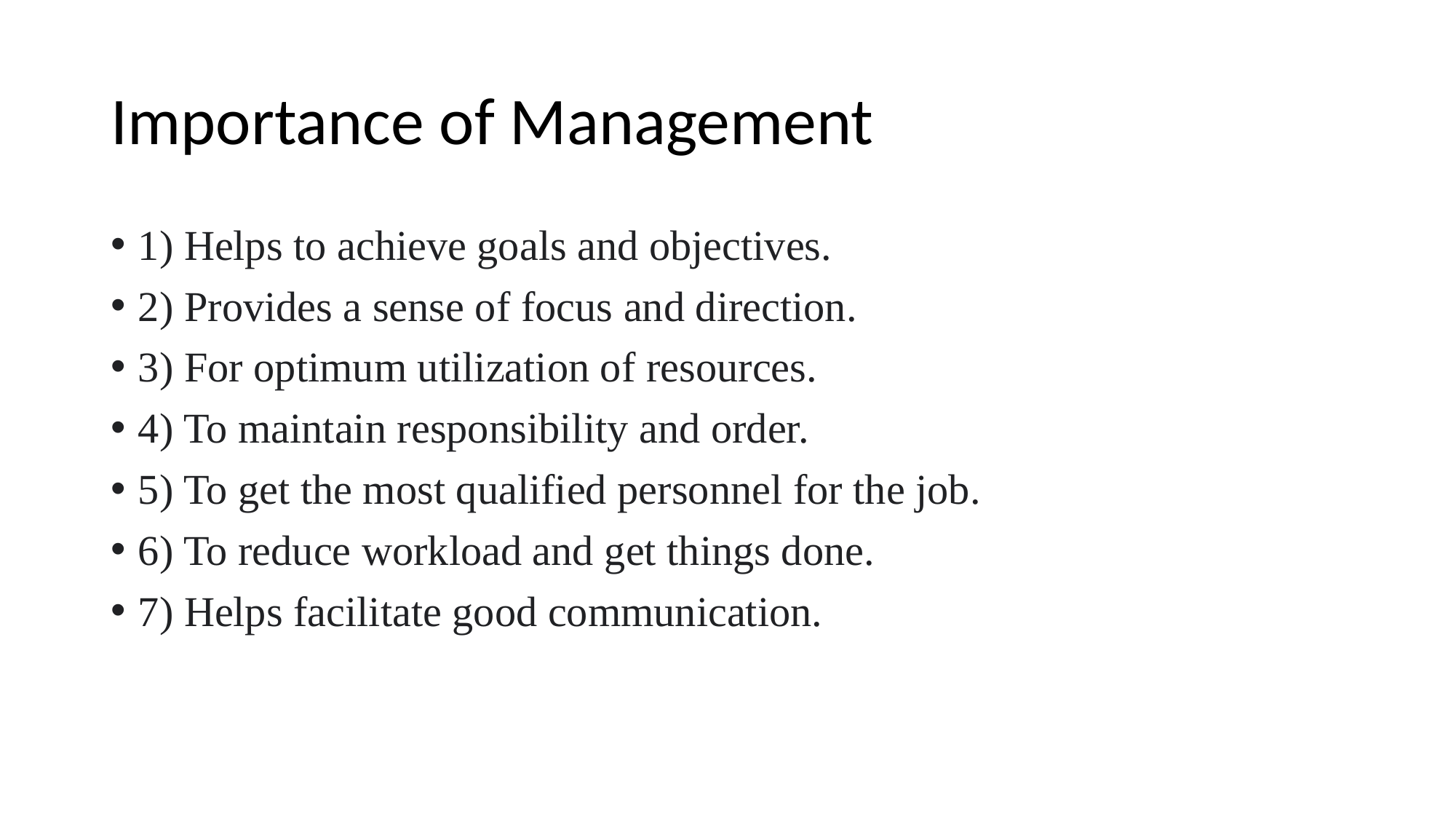

# Importance of Management
1) Helps to achieve goals and objectives.
2) Provides a sense of focus and direction.
3) For optimum utilization of resources.
4) To maintain responsibility and order.
5) To get the most qualified personnel for the job.
6) To reduce workload and get things done.
7) Helps facilitate good communication.